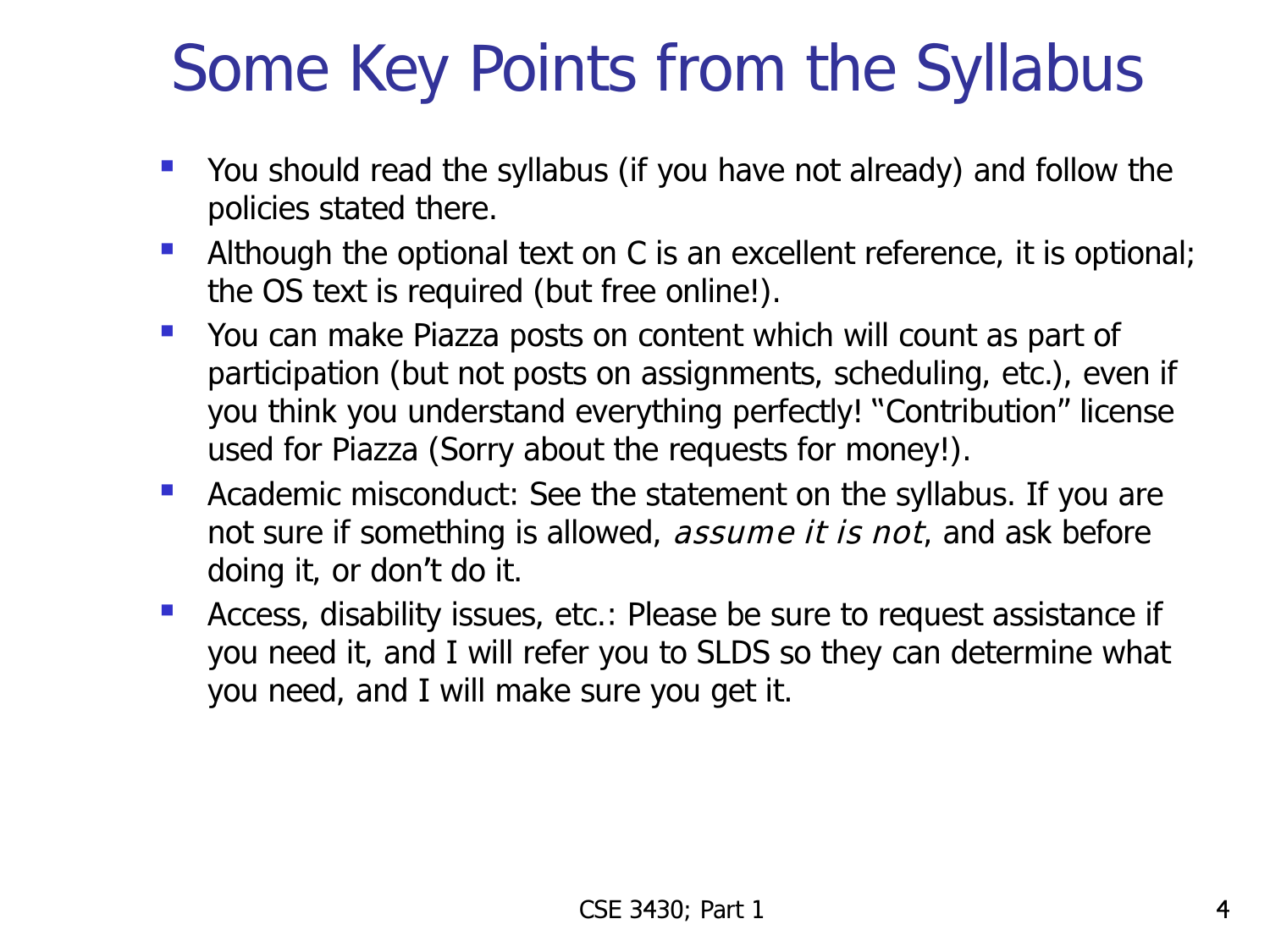

# Some Key Points from the Syllabus
You should read the syllabus (if you have not already) and follow the policies stated there.
Although the optional text on C is an excellent reference, it is optional; the OS text is required (but free online!).
You can make Piazza posts on content which will count as part of participation (but not posts on assignments, scheduling, etc.), even if you think you understand everything perfectly! “Contribution” license used for Piazza (Sorry about the requests for money!).
Academic misconduct: See the statement on the syllabus. If you are not sure if something is allowed, assume it is not, and ask before doing it, or don’t do it.
Access, disability issues, etc.: Please be sure to request assistance if you need it, and I will refer you to SLDS so they can determine what you need, and I will make sure you get it.

CSE 3430; Part 1
4